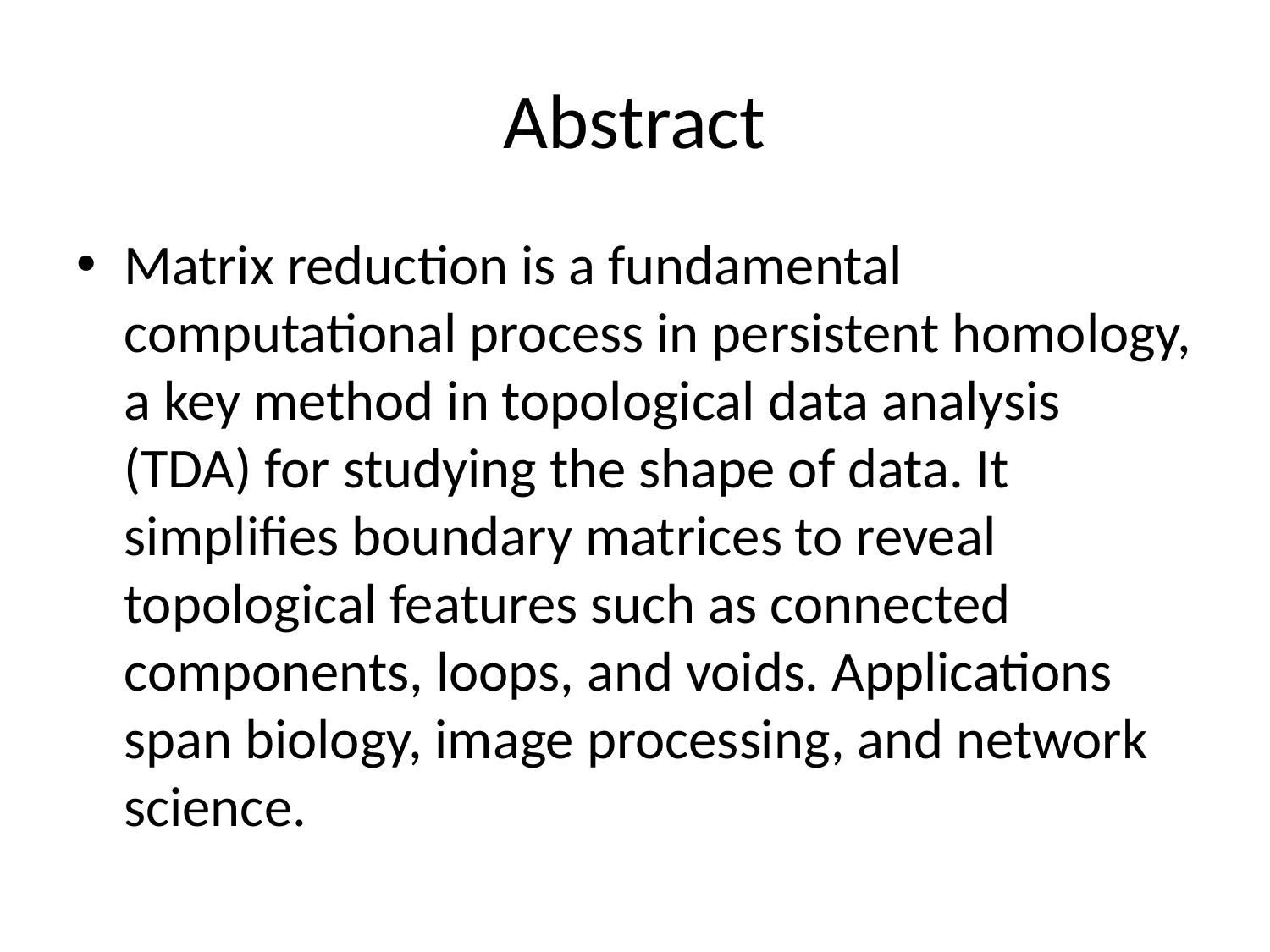

# Abstract
Matrix reduction is a fundamental computational process in persistent homology, a key method in topological data analysis (TDA) for studying the shape of data. It simplifies boundary matrices to reveal topological features such as connected components, loops, and voids. Applications span biology, image processing, and network science.